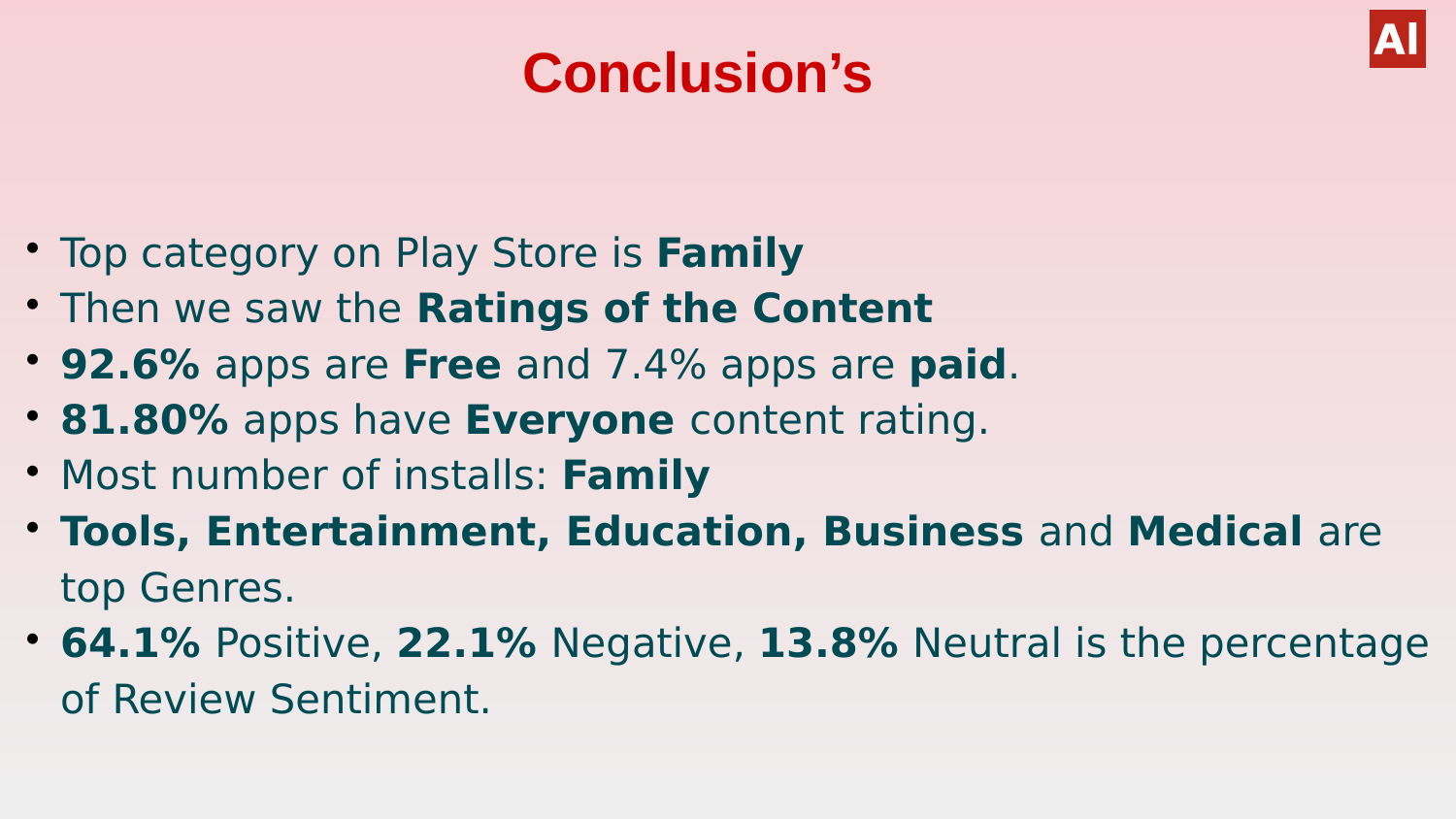

Conclusion’s
Top category on Play Store is Family
Then we saw the Ratings of the Content
92.6% apps are Free and 7.4% apps are paid.
81.80% apps have Everyone content rating.
Most number of installs: Family
Tools, Entertainment, Education, Business and Medical are top Genres.
64.1% Positive, 22.1% Negative, 13.8% Neutral is the percentage of Review Sentiment.